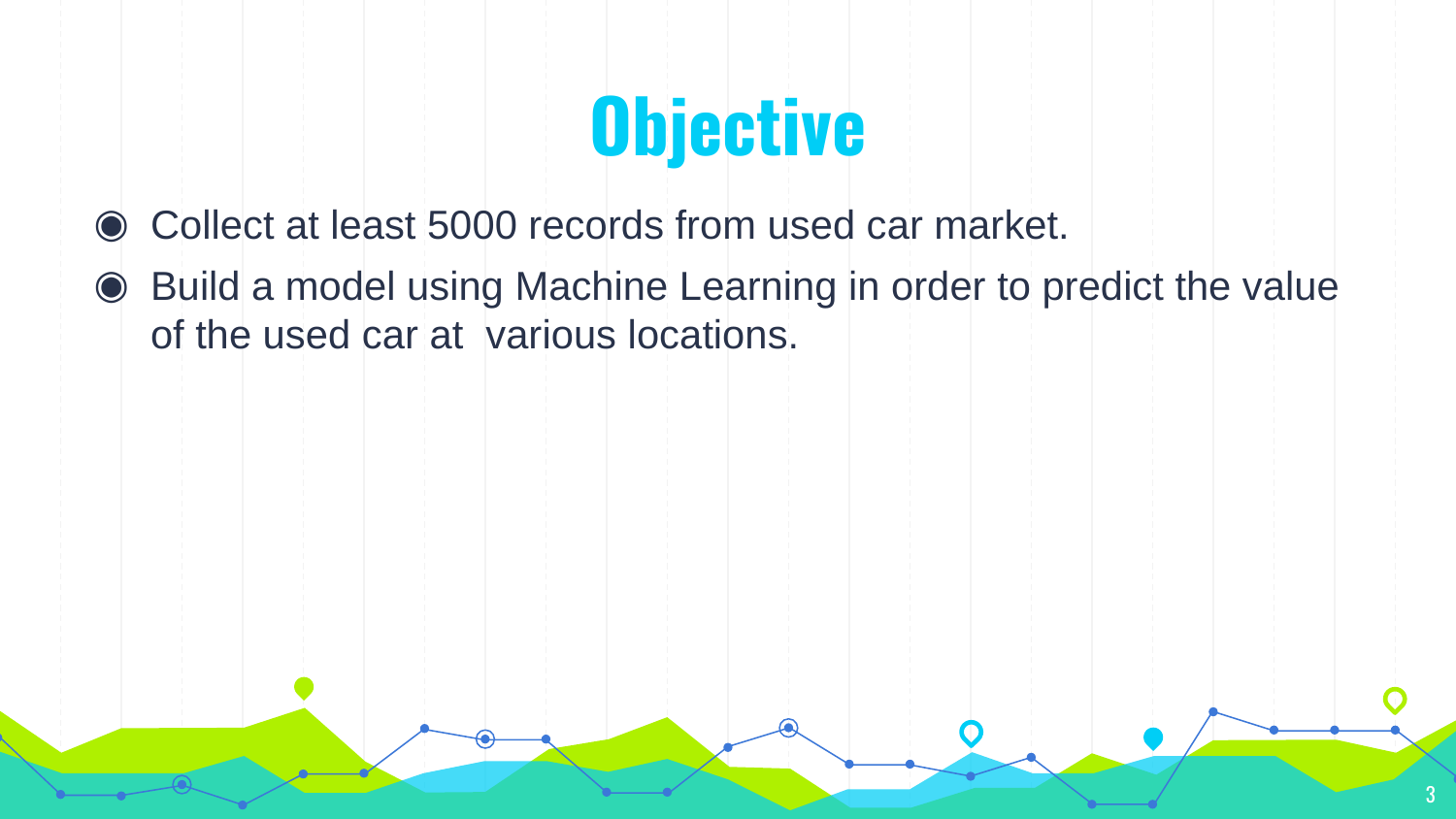

Objective
Collect at least 5000 records from used car market.
Build a model using Machine Learning in order to predict the value of the used car at  various locations.
3